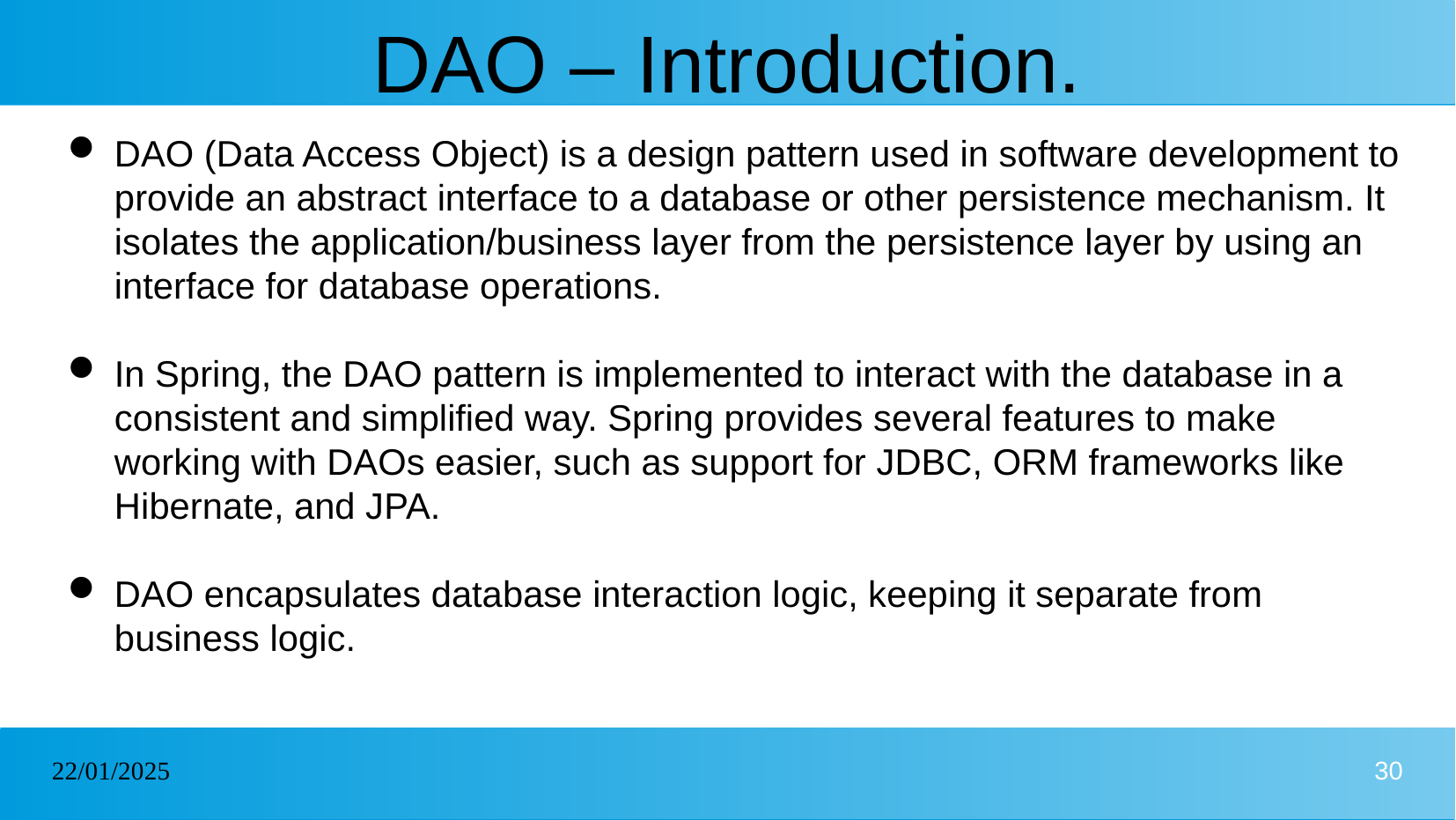

# DAO – Introduction.
DAO (Data Access Object) is a design pattern used in software development to provide an abstract interface to a database or other persistence mechanism. It isolates the application/business layer from the persistence layer by using an interface for database operations.

In Spring, the DAO pattern is implemented to interact with the database in a consistent and simplified way. Spring provides several features to make working with DAOs easier, such as support for JDBC, ORM frameworks like Hibernate, and JPA.

DAO encapsulates database interaction logic, keeping it separate from business logic.
22/01/2025
30